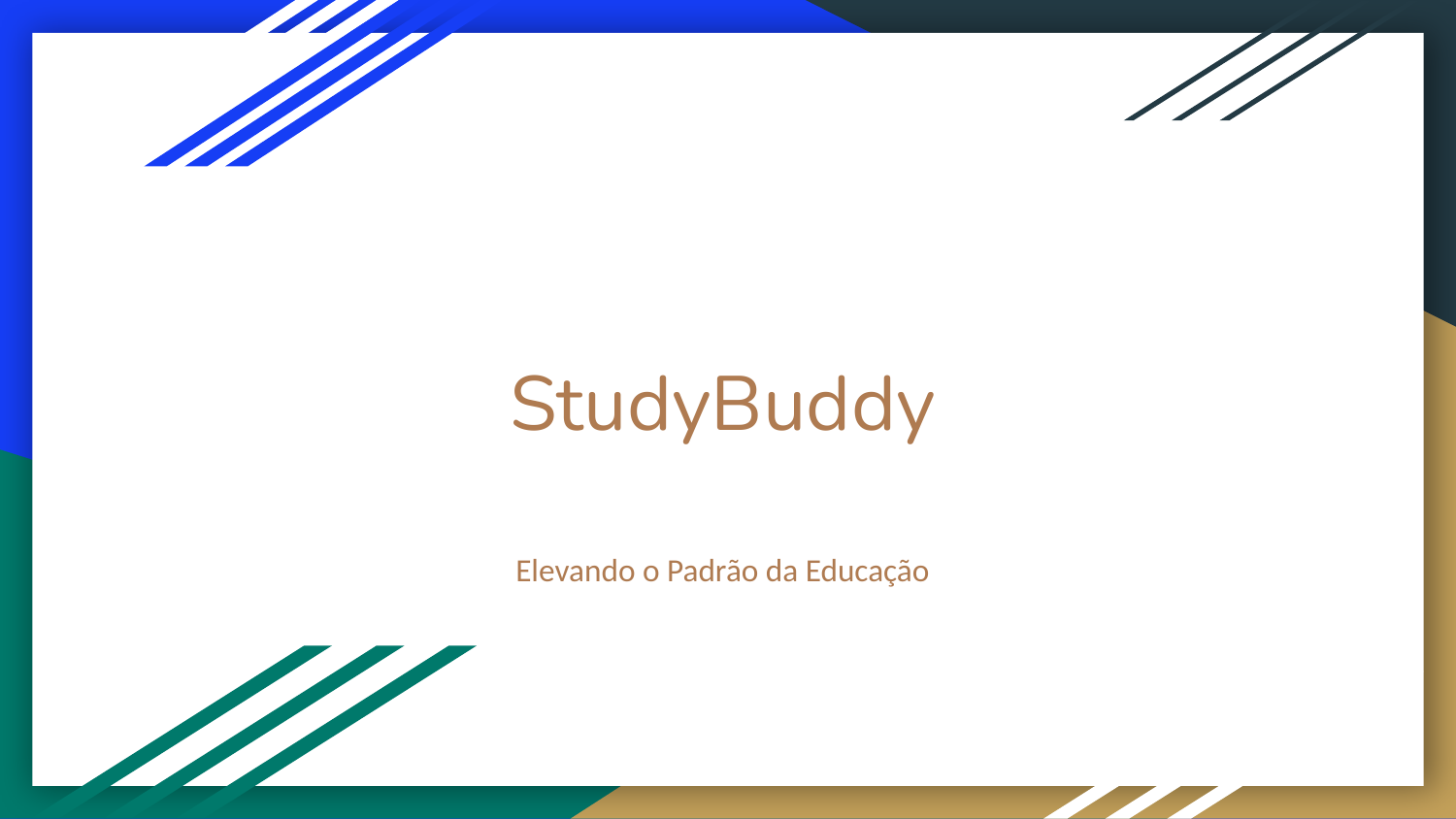

# StudyBuddy
Elevando o Padrão da Educação